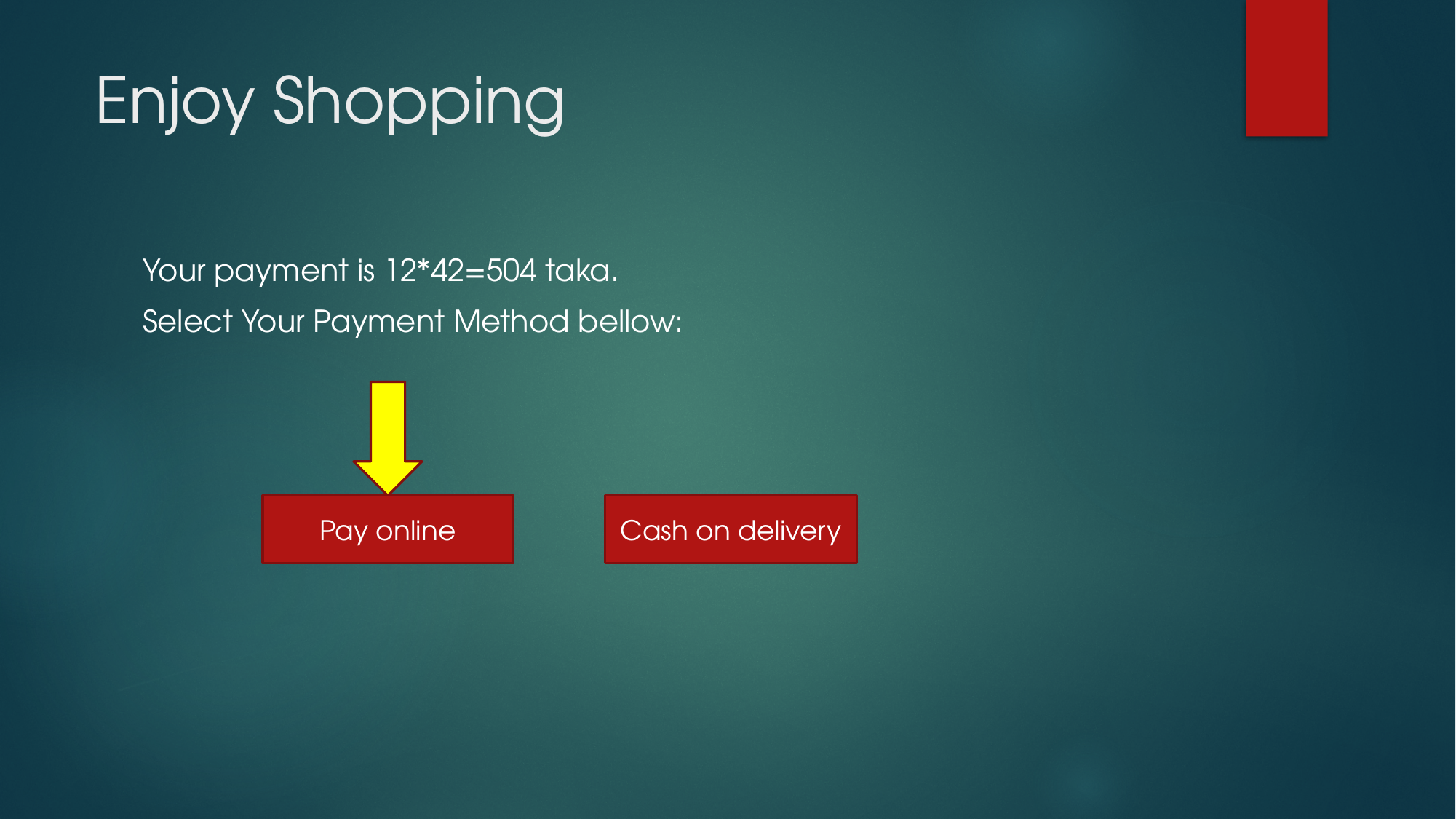

# Enjoy Shopping
Your payment is 12*42=504 taka.
Select Your Payment Method bellow:

Cash on delivery
Pay online